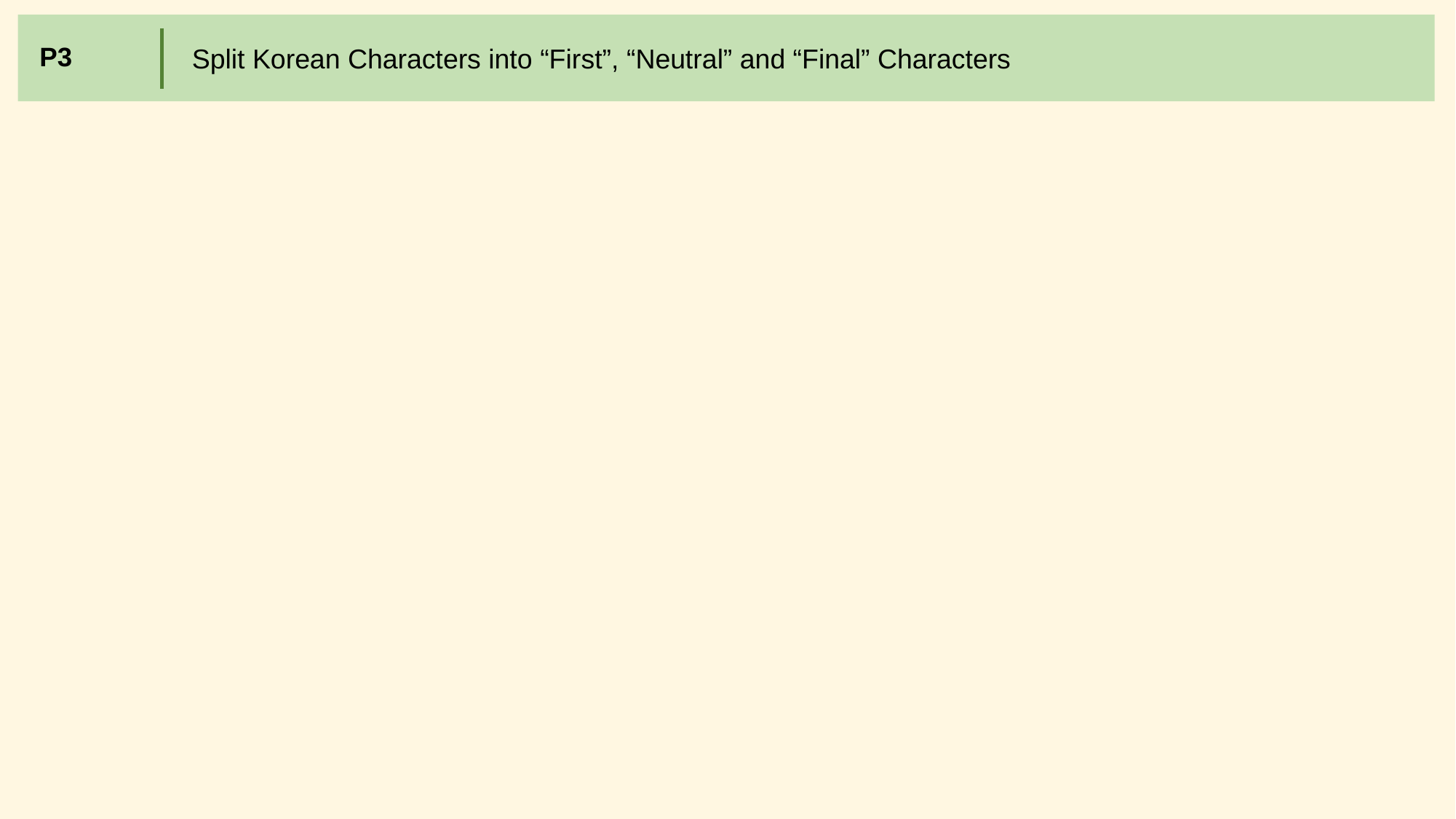

Split Korean Characters into “First”, “Neutral” and “Final” Characters
P3